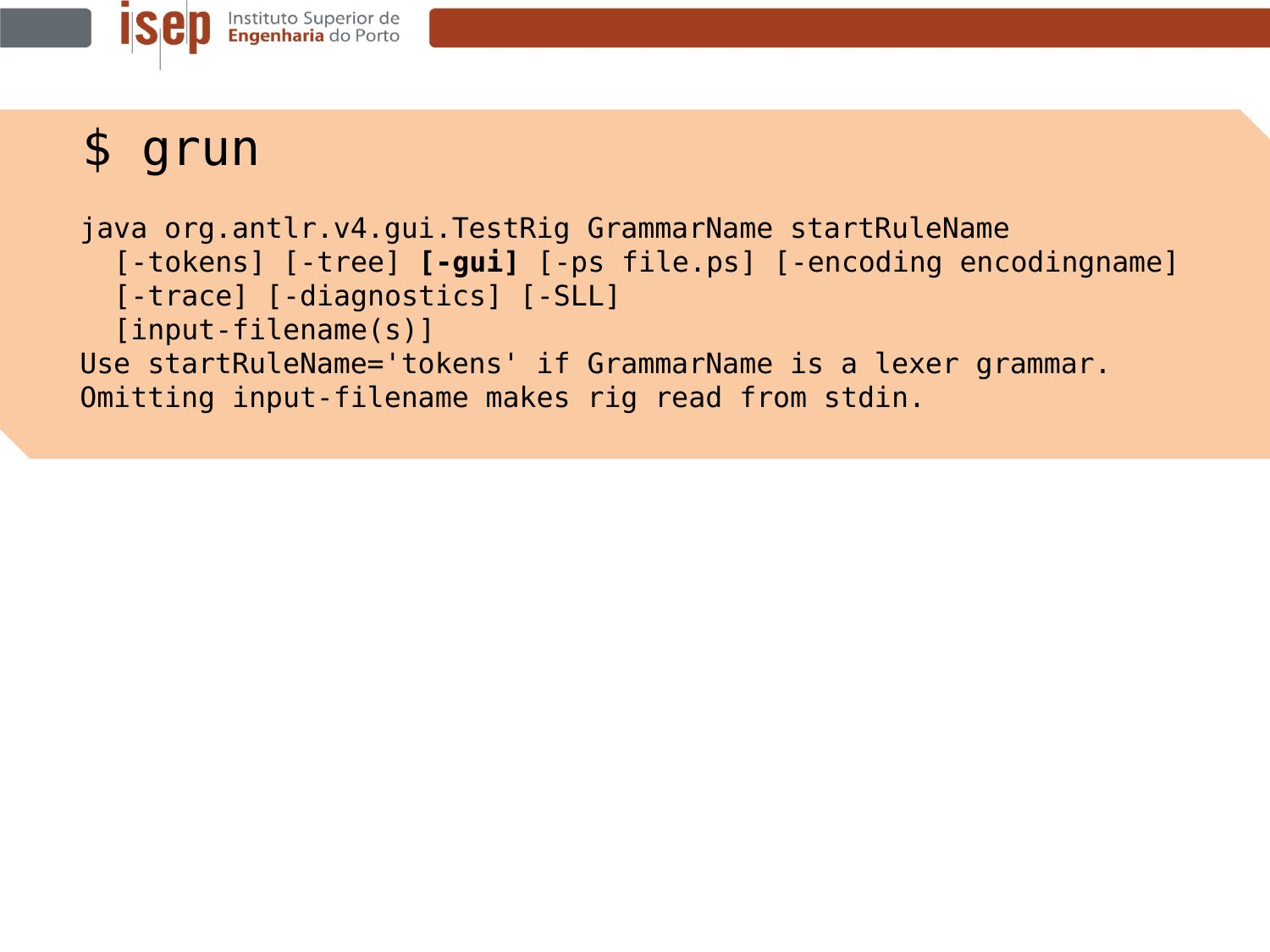

$ grun
java org.antlr.v4.gui.TestRig GrammarName startRuleName
  [-tokens] [-tree] [-gui] [-ps file.ps] [-encoding encodingname]
  [-trace] [-diagnostics] [-SLL]
  [input-filename(s)]
Use startRuleName='tokens' if GrammarName is a lexer grammar.
Omitting input-filename makes rig read from stdin.